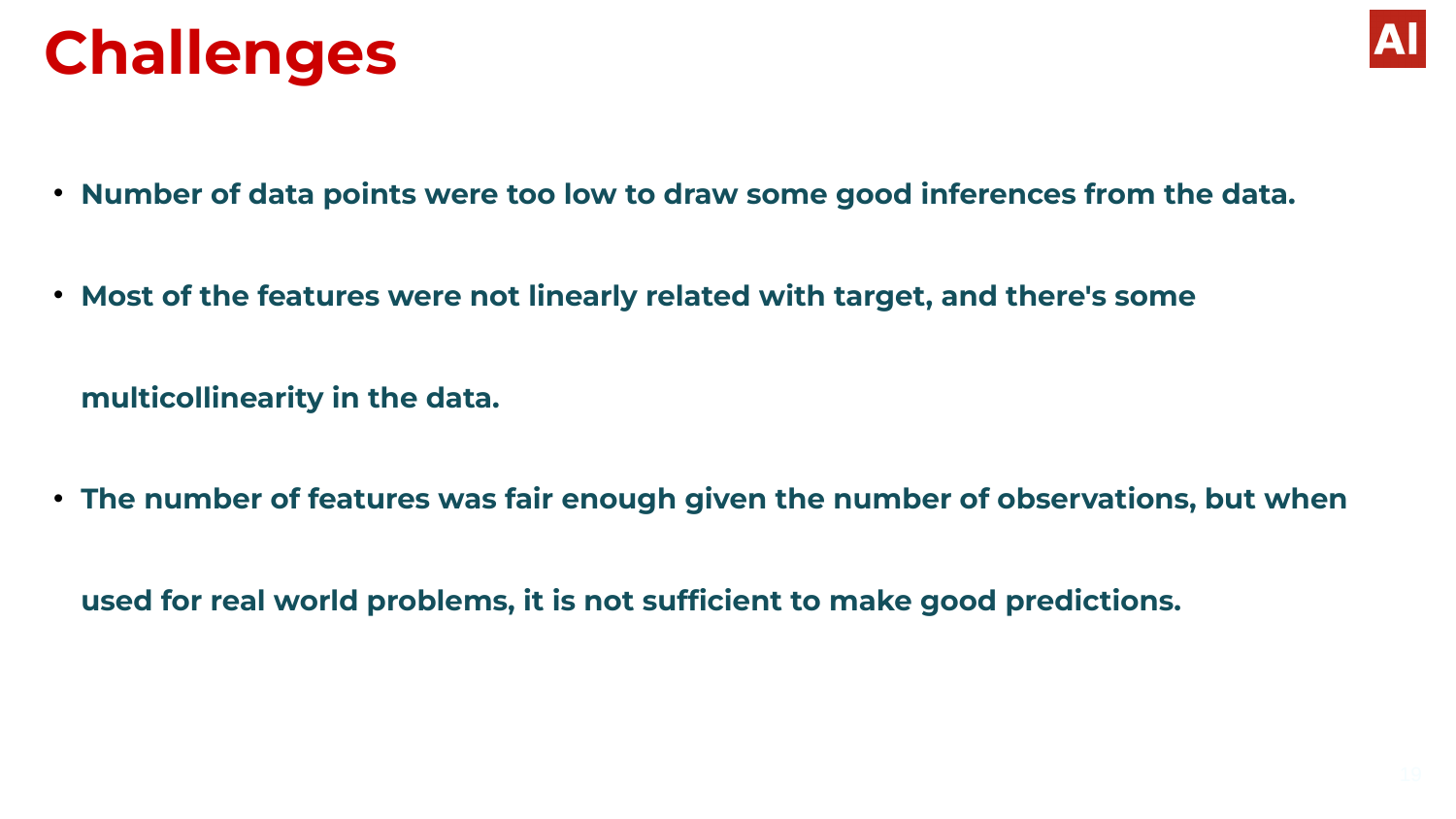

# Challenges
Number of data points were too low to draw some good inferences from the data.
Most of the features were not linearly related with target, and there's some multicollinearity in the data.
The number of features was fair enough given the number of observations, but when used for real world problems, it is not sufficient to make good predictions.

19